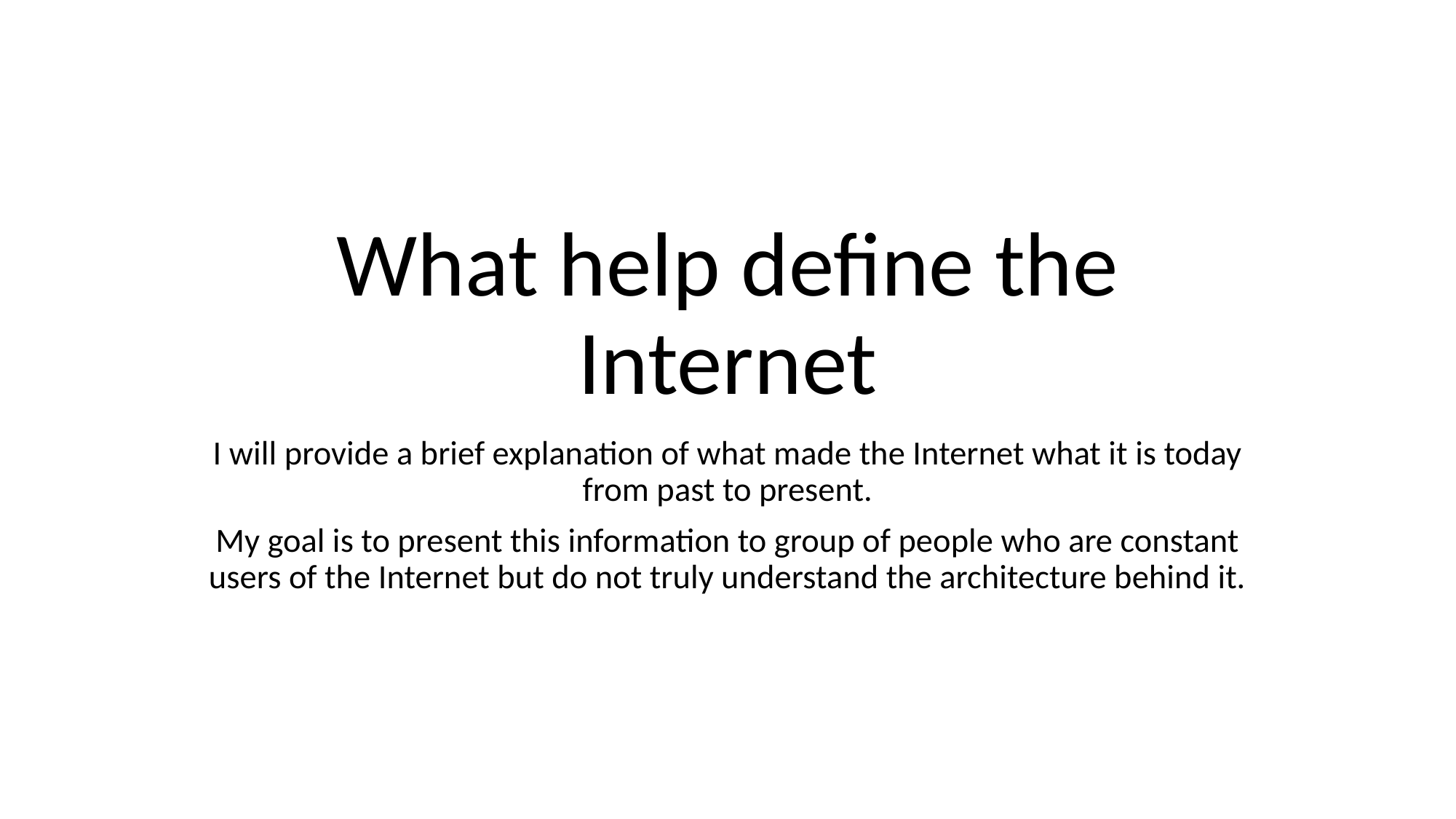

# What help define the Internet
I will provide a brief explanation of what made the Internet what it is today from past to present.
My goal is to present this information to group of people who are constant users of the Internet but do not truly understand the architecture behind it.